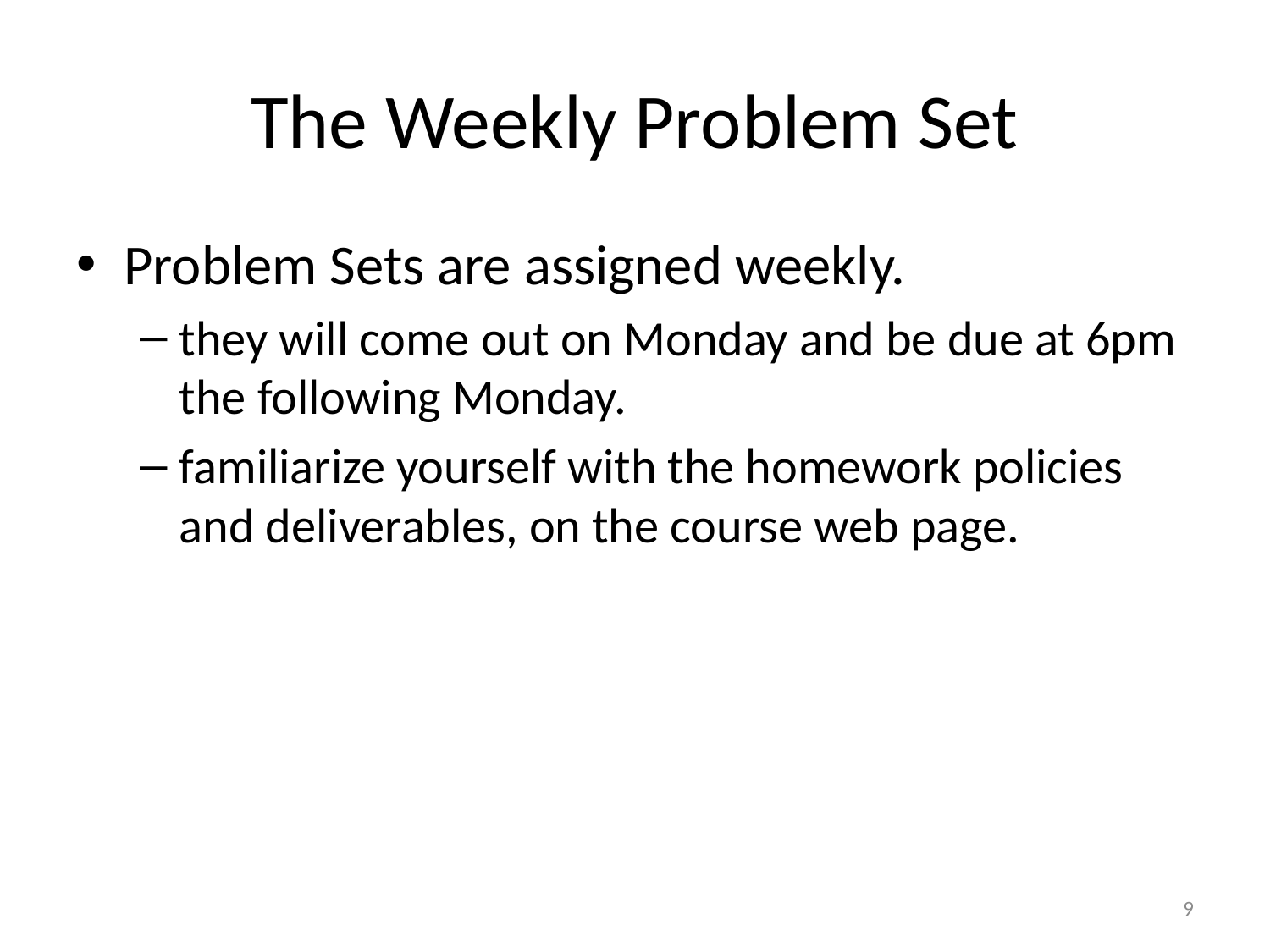

# The Weekly Problem Set
Problem Sets are assigned weekly.
they will come out on Monday and be due at 6pm the following Monday.
familiarize yourself with the homework policies and deliverables, on the course web page.

9